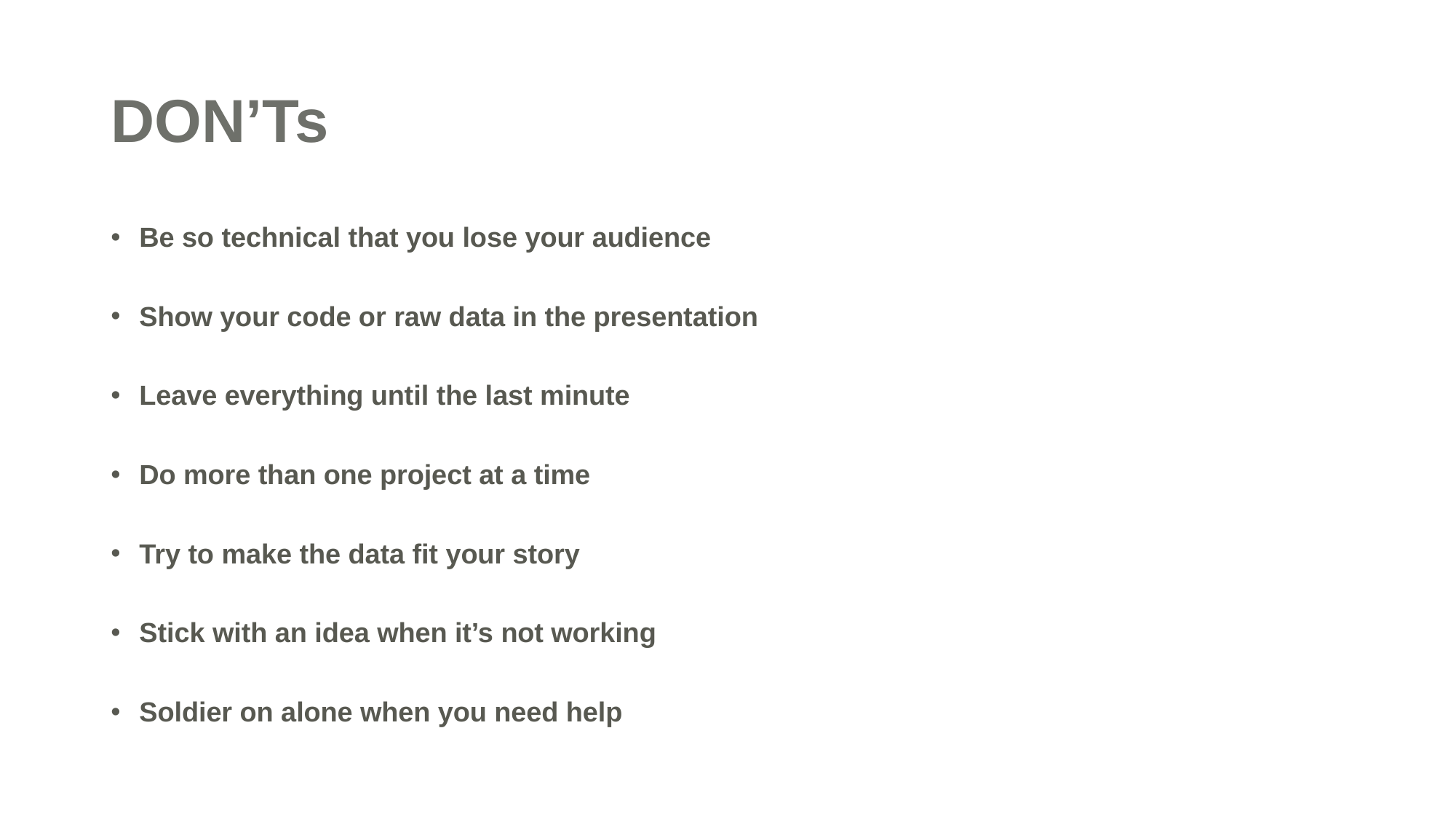

# DON’Ts
Be so technical that you lose your audience

Show your code or raw data in the presentation

Leave everything until the last minute

Do more than one project at a time

Try to make the data fit your story

Stick with an idea when it’s not working

Soldier on alone when you need help